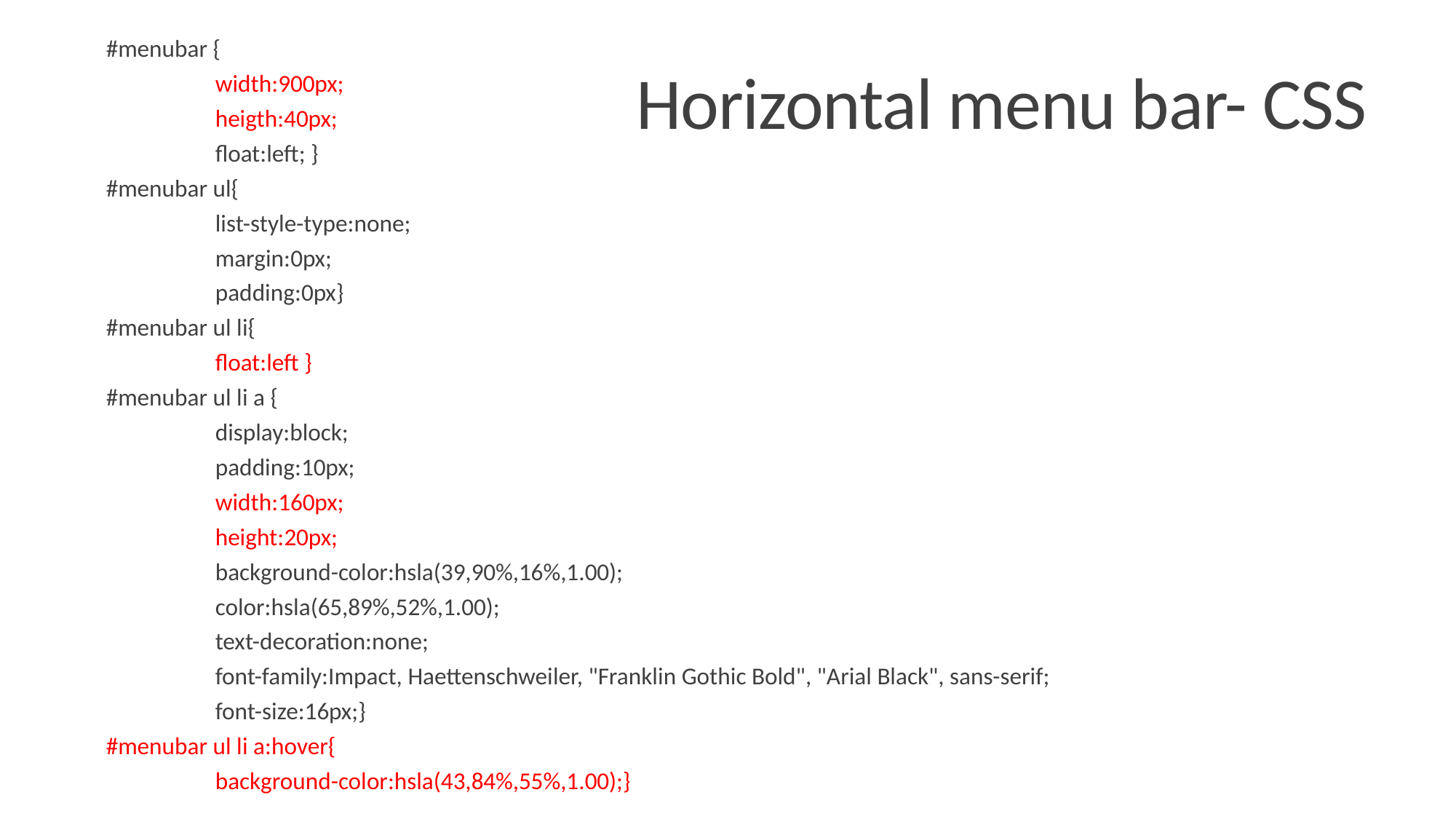

#menubar {
	width:900px;
	heigth:40px;
	float:left; }
#menubar ul{
	list-style-type:none;
	margin:0px;
	padding:0px}
#menubar ul li{
	float:left }
#menubar ul li a {
	display:block;
	padding:10px;
	width:160px;
	height:20px;
	background-color:hsla(39,90%,16%,1.00);
	color:hsla(65,89%,52%,1.00);
	text-decoration:none;
	font-family:Impact, Haettenschweiler, "Franklin Gothic Bold", "Arial Black", sans-serif;
	font-size:16px;}
#menubar ul li a:hover{
	background-color:hsla(43,84%,55%,1.00);}
# Horizontal menu bar- CSS